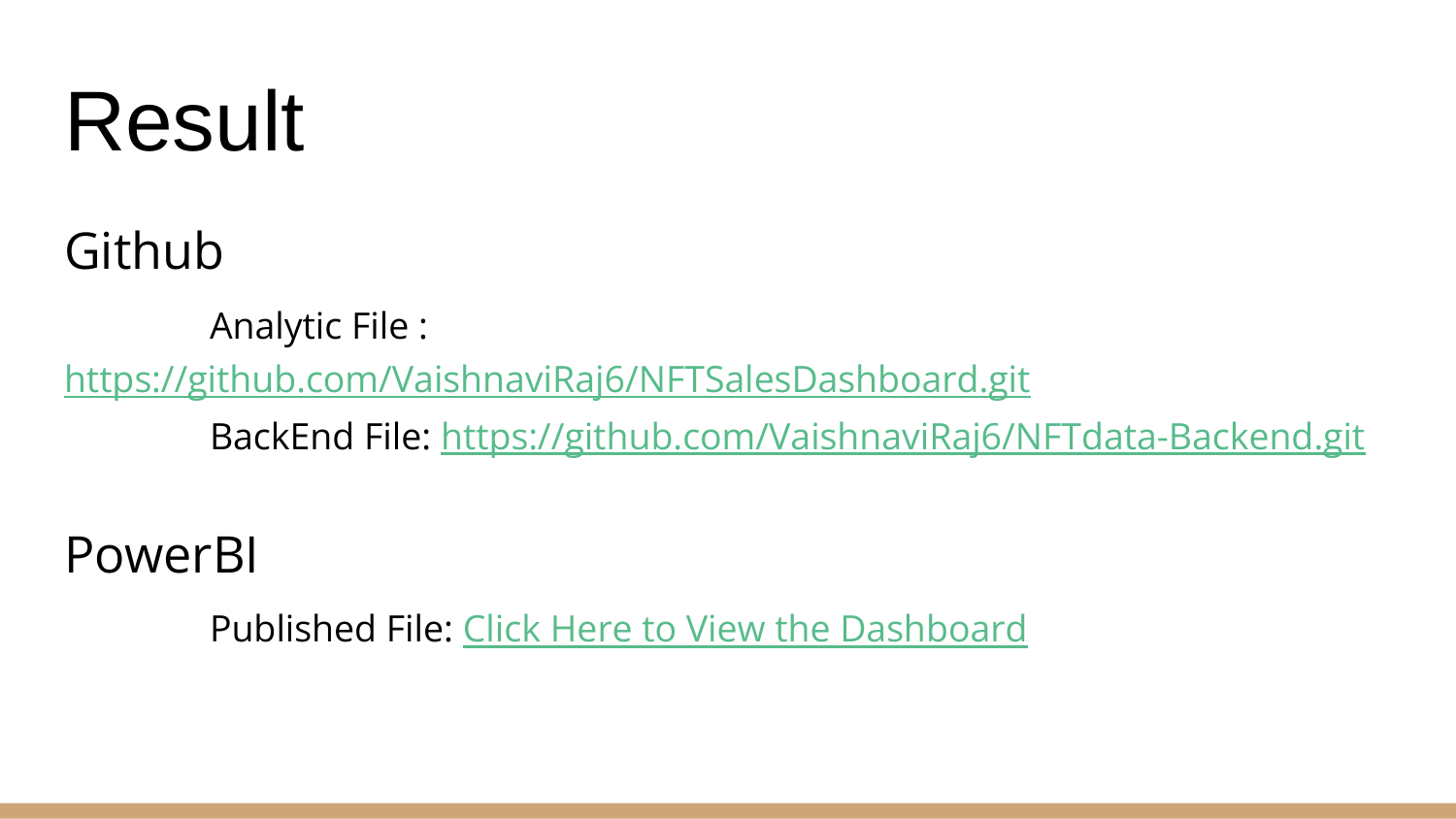

# Result
Github
	Analytic File : https://github.com/VaishnaviRaj6/NFTSalesDashboard.git
	BackEnd File: https://github.com/VaishnaviRaj6/NFTdata-Backend.git

PowerBI
 	Published File: Click Here to View the Dashboard